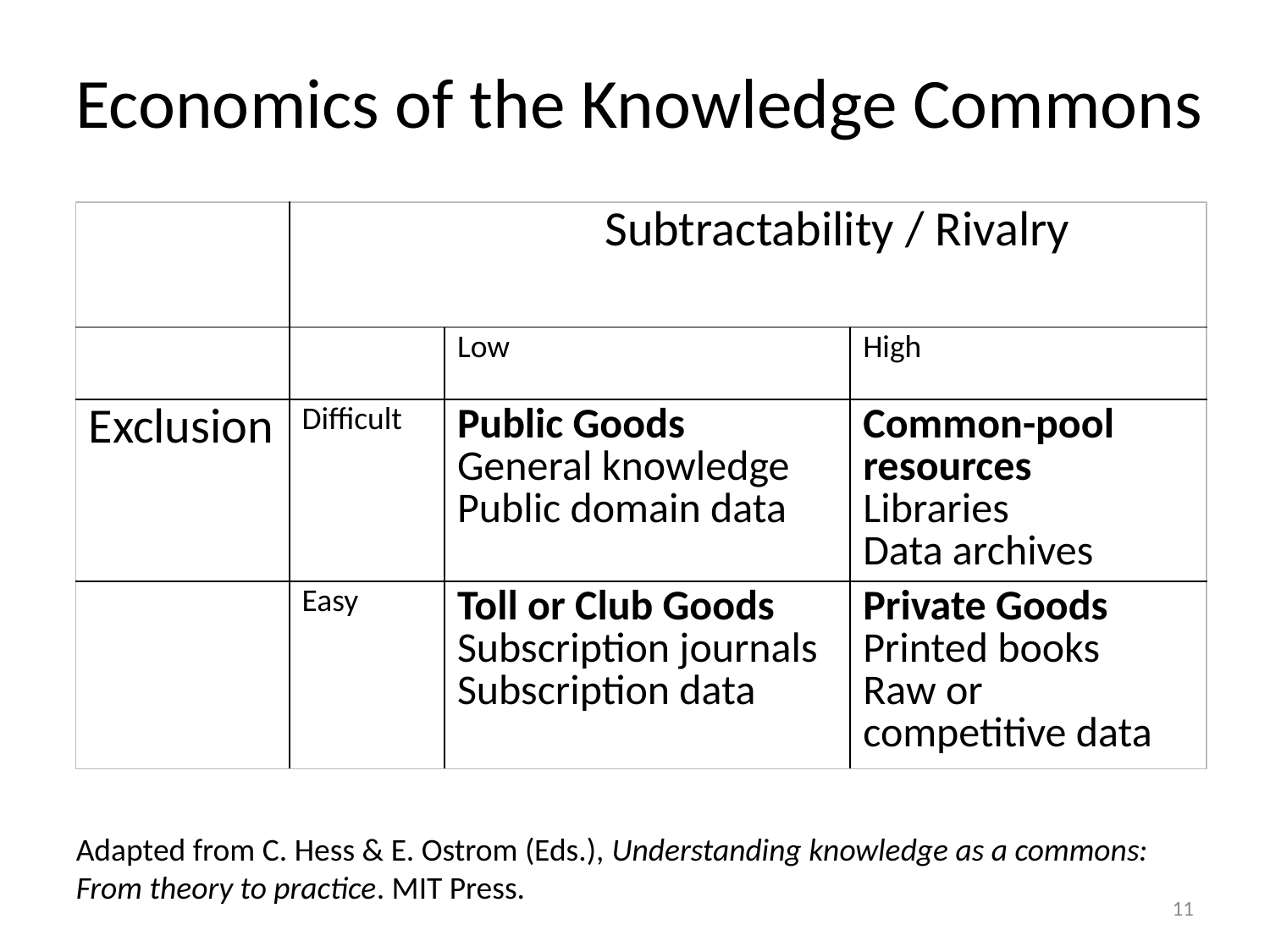

# Economics of the Knowledge Commons
|  | Subtractability / Rivalry |  |  |
| --- | --- | --- | --- |
|  |  | Low | High |
| Exclusion | Difficult | Public Goods General knowledge Public domain data | Common-pool resources Libraries Data archives |
|  | Easy | Toll or Club Goods Subscription journals Subscription data | Private Goods Printed books Raw or competitive data |

Adapted from C. Hess & E. Ostrom (Eds.), Understanding knowledge as a commons:
From theory to practice. MIT Press.

11